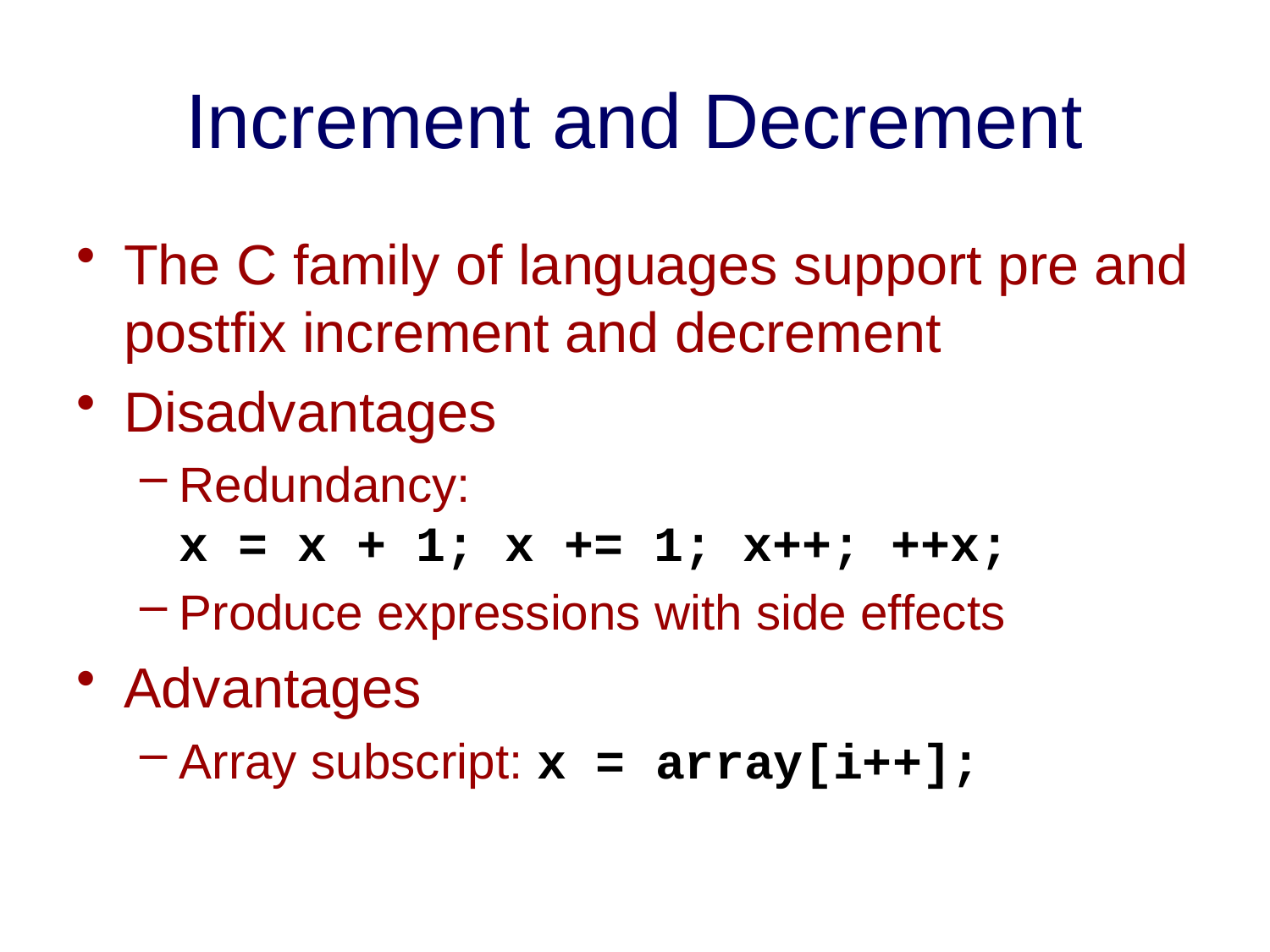

# Increment and Decrement
The C family of languages support pre and postfix increment and decrement
Disadvantages
Redundancy:
x = x + 1; x += 1; x++; ++x;
Produce expressions with side effects
Advantages
Array subscript: x = array[i++];